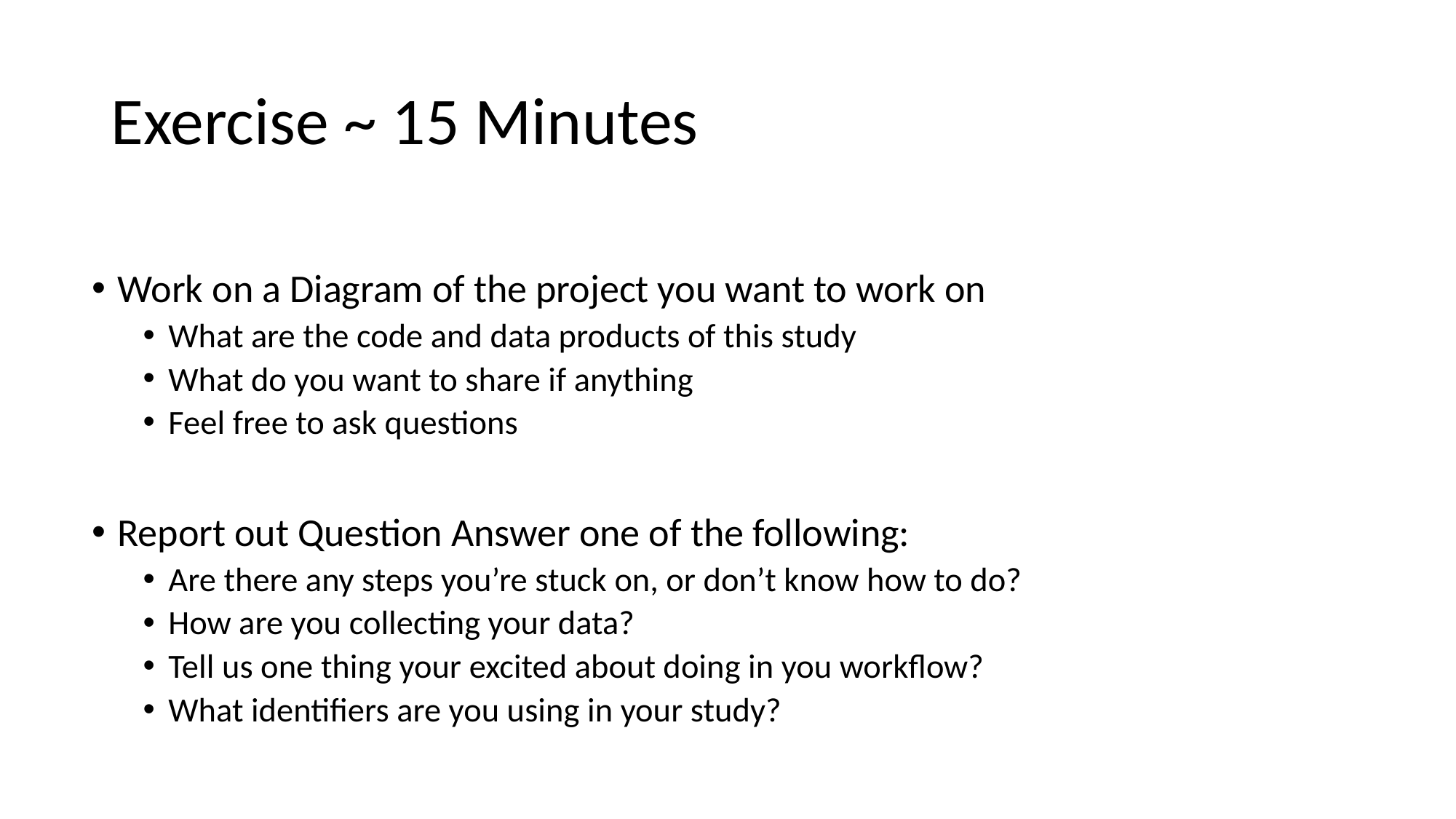

# Exercise ~ 15 Minutes

Work on a Diagram of the project you want to work on
What are the code and data products of this study
What do you want to share if anything
Feel free to ask questions

Report out Question Answer one of the following:
Are there any steps you’re stuck on, or don’t know how to do?
How are you collecting your data?
Tell us one thing your excited about doing in you workflow?
What identifiers are you using in your study?